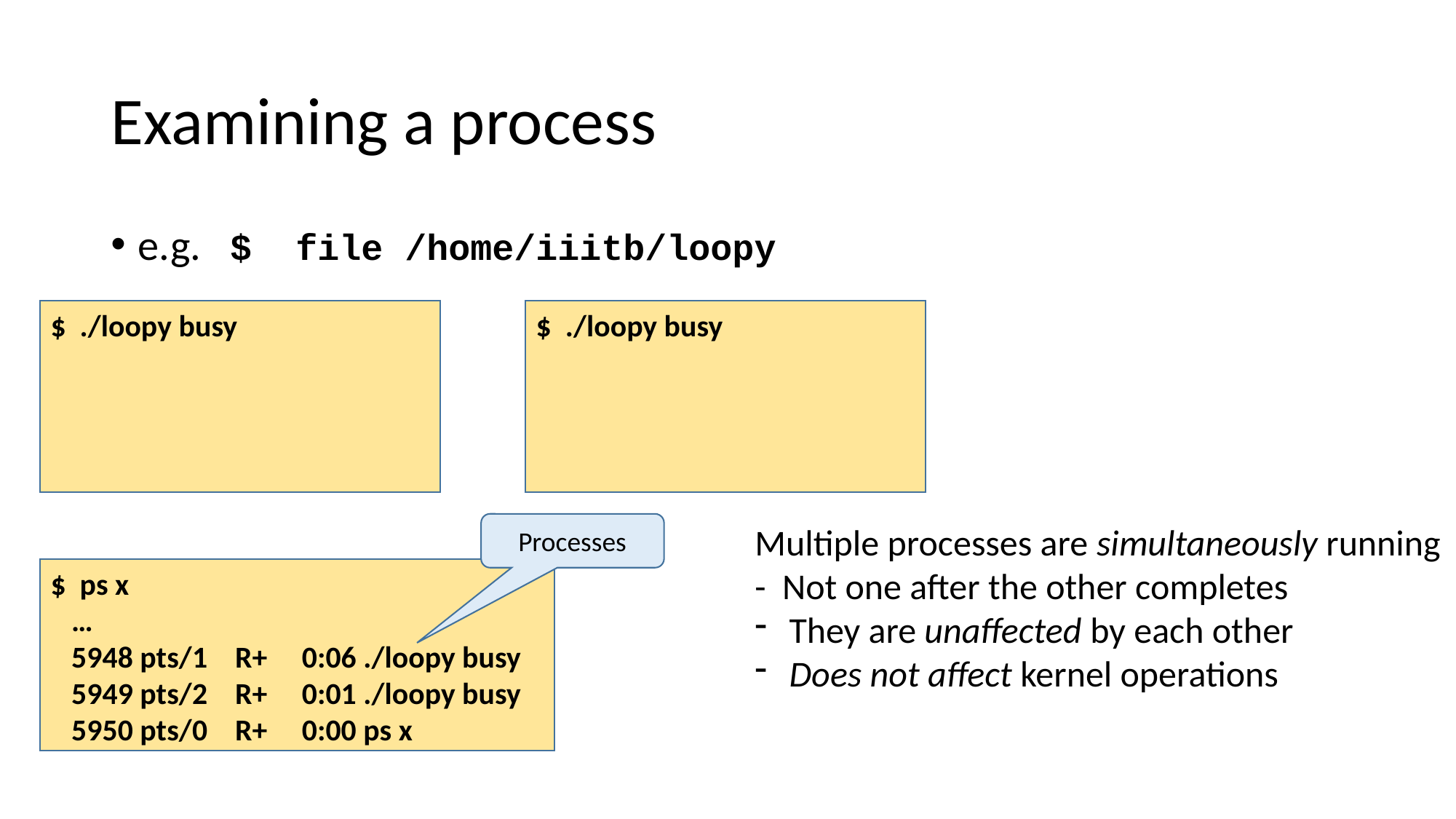

# Examining a process
e.g.   $  file /home/iiitb/loopy

$  ./loopy busy
$  ./loopy busy
Processes
Multiple processes are simultaneously running
-  Not one after the other completes
They are unaffected by each other
Does not affect kernel operations
$  ps x
   …
   5948 pts/1    R+     0:06 ./loopy busy
   5949 pts/2    R+     0:01 ./loopy busy
   5950 pts/0    R+     0:00 ps x